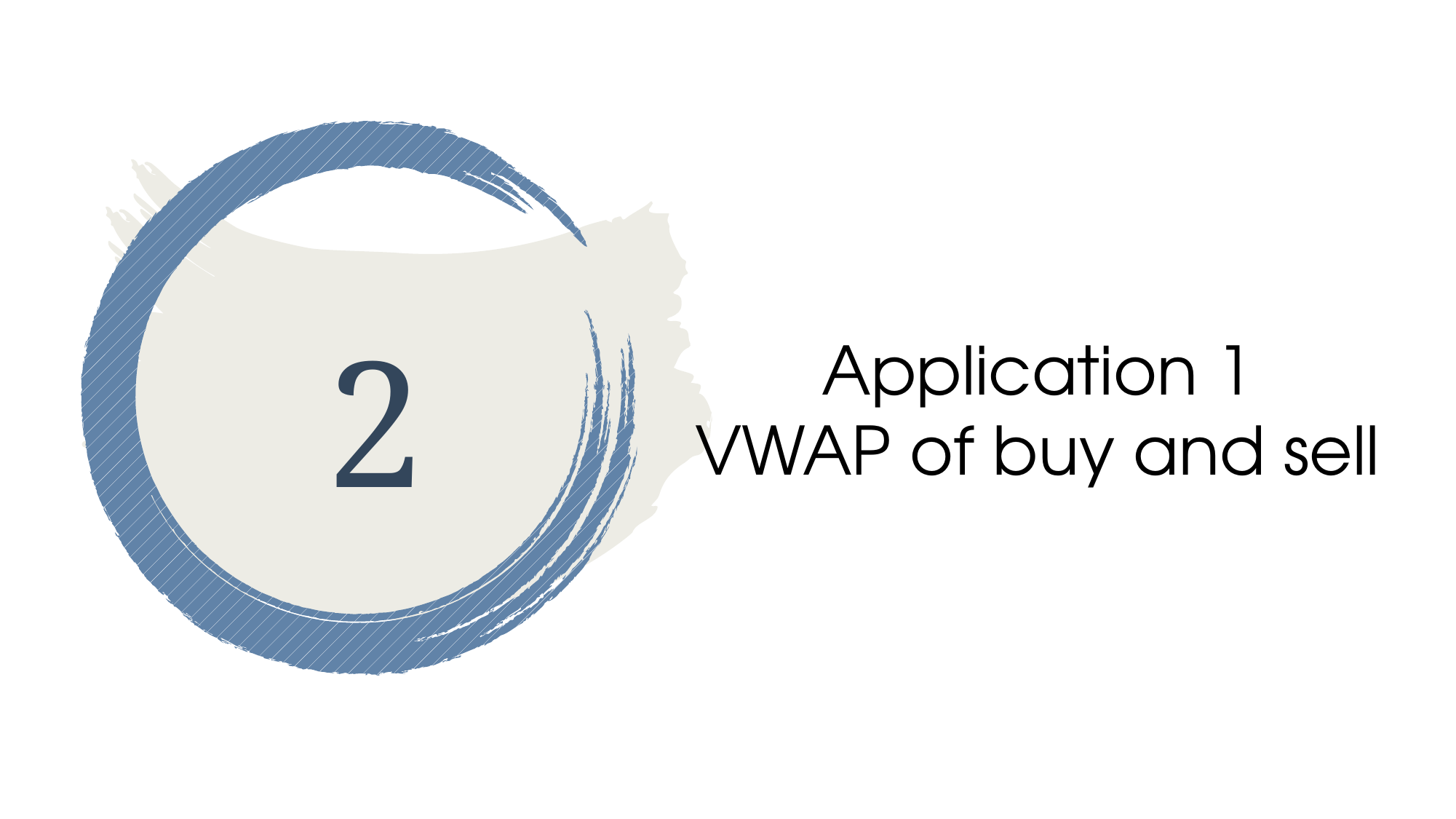

2
Application 1
VWAP of buy and sell